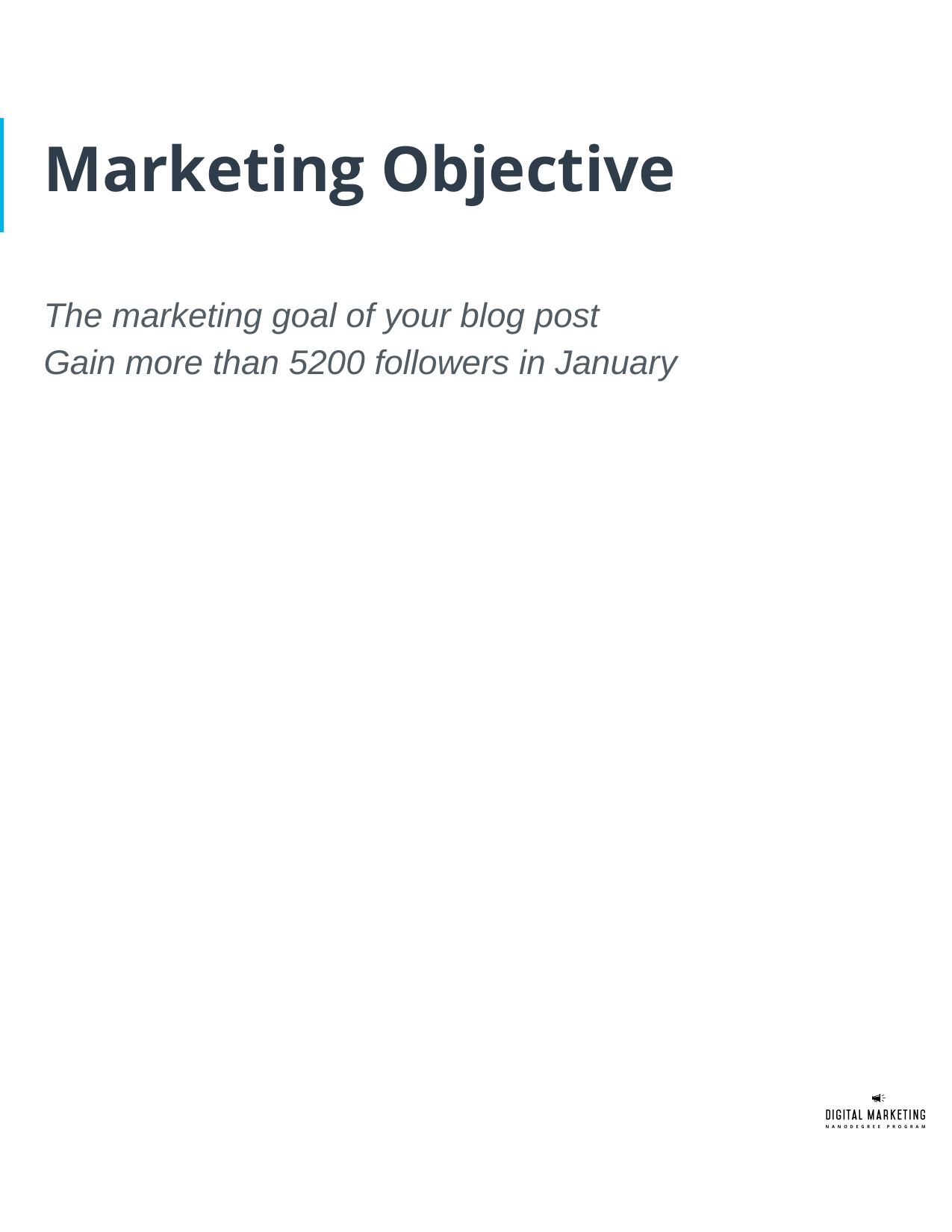

# Marketing Objective
The marketing goal of your blog post
Gain more than 5200 followers in January